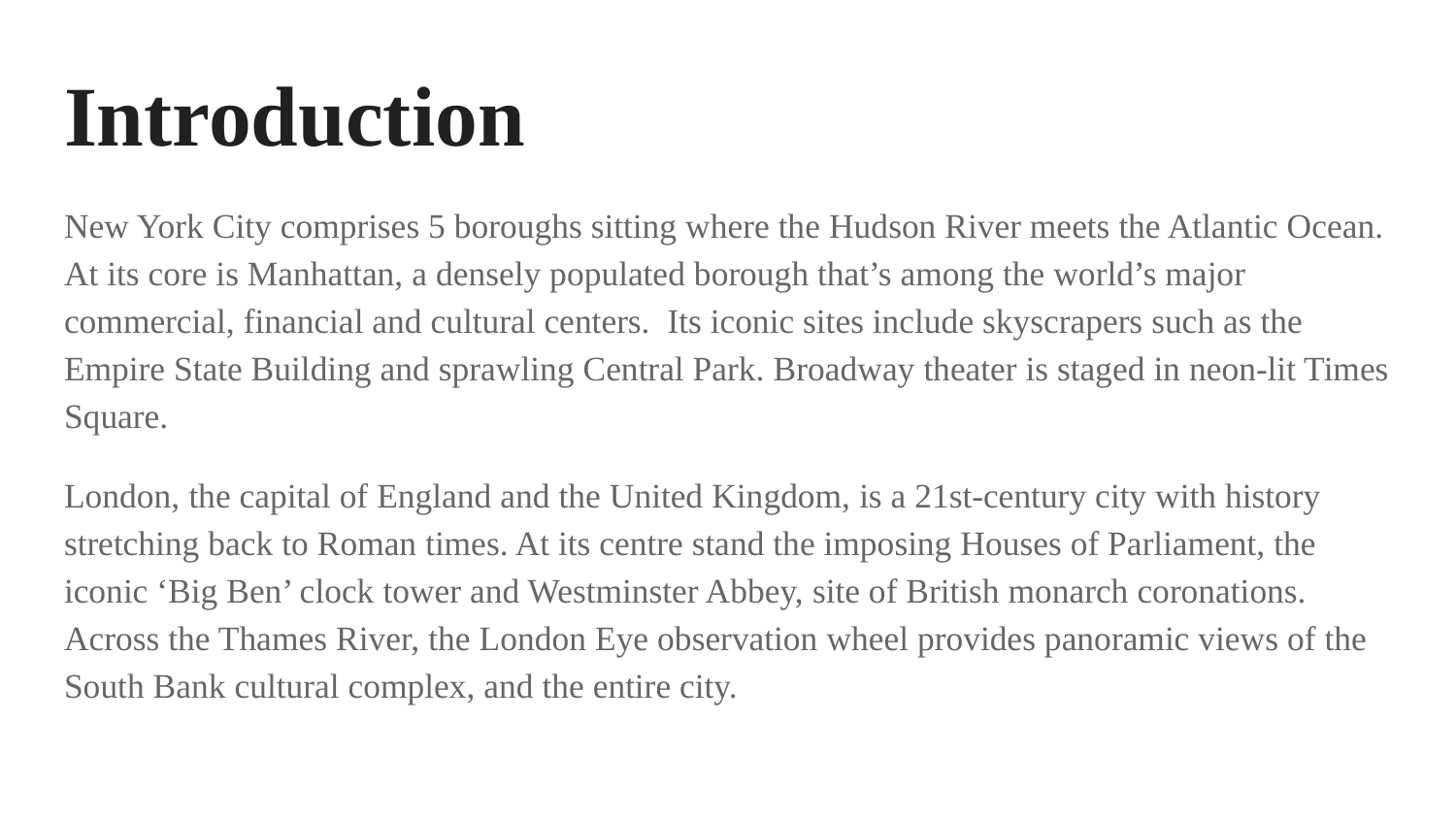

# Introduction
New York City comprises 5 boroughs sitting where the Hudson River meets the Atlantic Ocean. At its core is Manhattan, a densely populated borough that’s among the world’s major commercial, financial and cultural centers.  Its iconic sites include skyscrapers such as the Empire State Building and sprawling Central Park. Broadway theater is staged in neon-lit Times Square.
London, the capital of England and the United Kingdom, is a 21st-century city with history stretching back to Roman times. At its centre stand the imposing Houses of Parliament, the iconic ‘Big Ben’ clock tower and Westminster Abbey, site of British monarch coronations. Across the Thames River, the London Eye observation wheel provides panoramic views of the South Bank cultural complex, and the entire city.